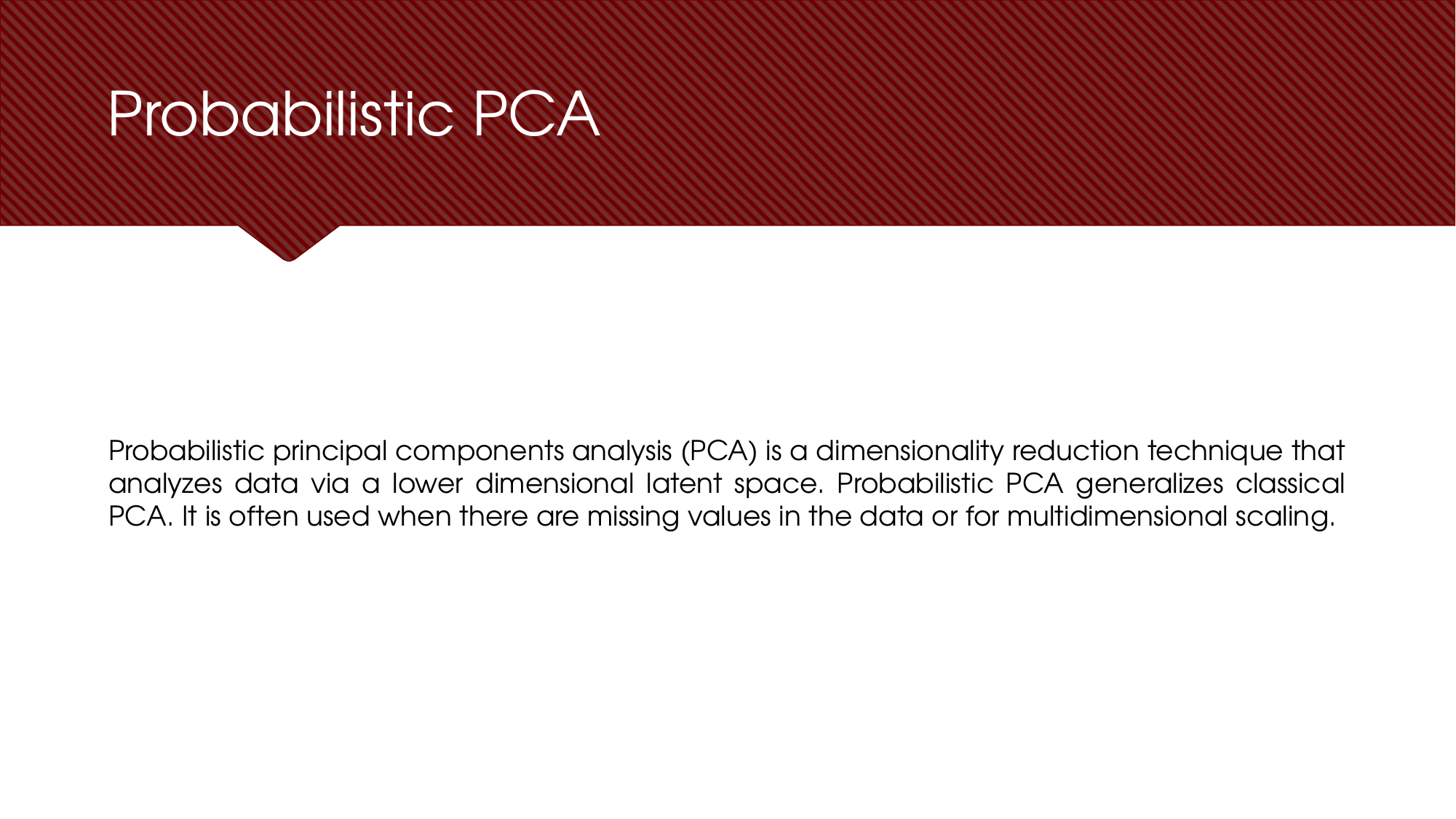

# Probabilistic PCA
Probabilistic principal components analysis (PCA) is a dimensionality reduction technique that analyzes data via a lower dimensional latent space. Probabilistic PCA generalizes classical PCA. It is often used when there are missing values in the data or for multidimensional scaling.